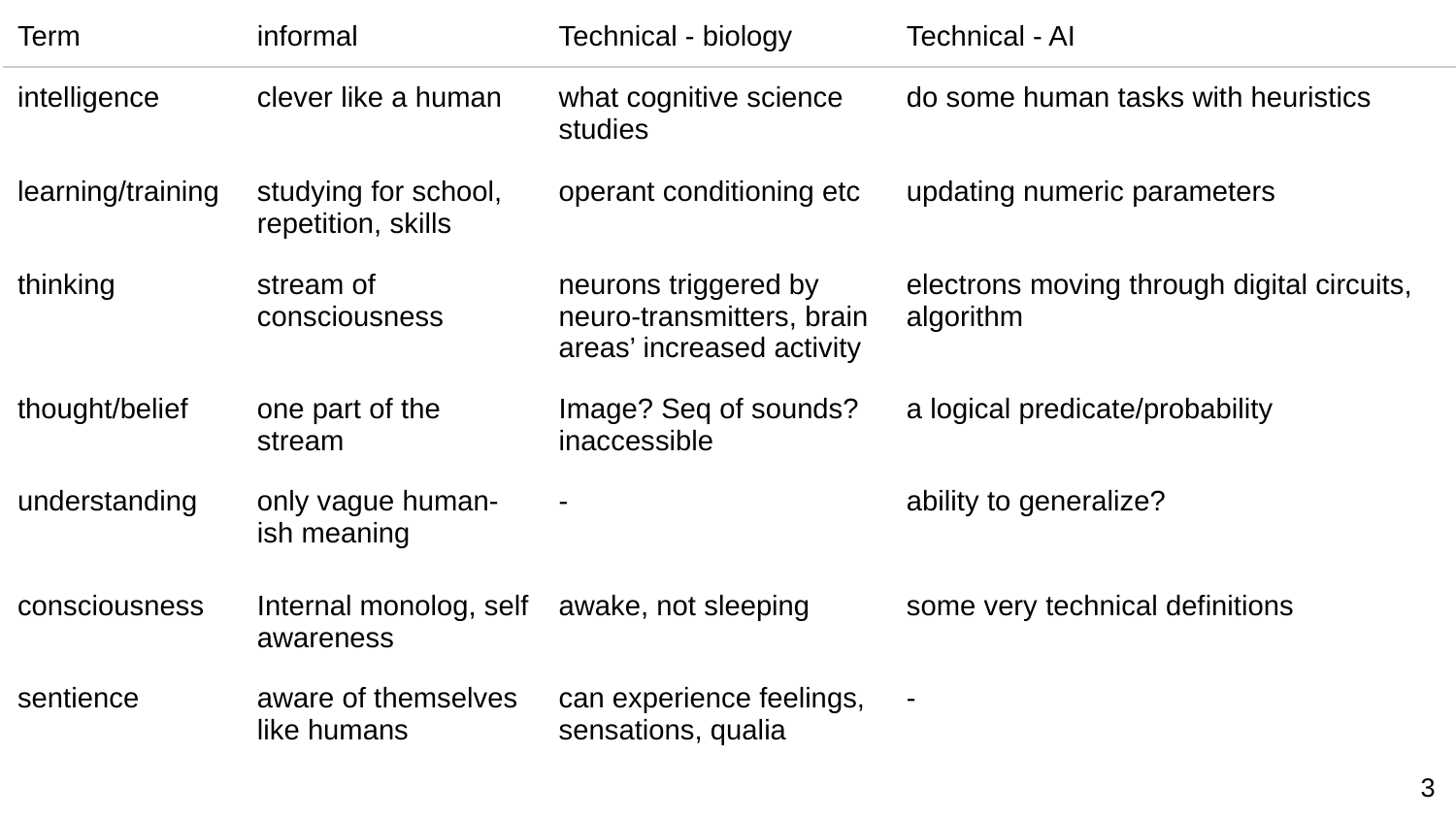

| Term | informal | Technical - biology | Technical - AI |
| --- | --- | --- | --- |
| intelligence | clever like a human | what cognitive science studies | do some human tasks with heuristics |
| learning/training | studying for school, repetition, skills | operant conditioning etc | updating numeric parameters |
| thinking | stream of consciousness | neurons triggered by neuro-transmitters, brain areas’ increased activity | electrons moving through digital circuits, algorithm |
| thought/belief | one part of the stream | Image? Seq of sounds? inaccessible | a logical predicate/probability |
| understanding | only vague human-ish meaning | - | ability to generalize? |
| consciousness | Internal monolog, self awareness | awake, not sleeping | some very technical definitions |
| sentience | aware of themselves like humans | can experience feelings, sensations, qualia | - |
3